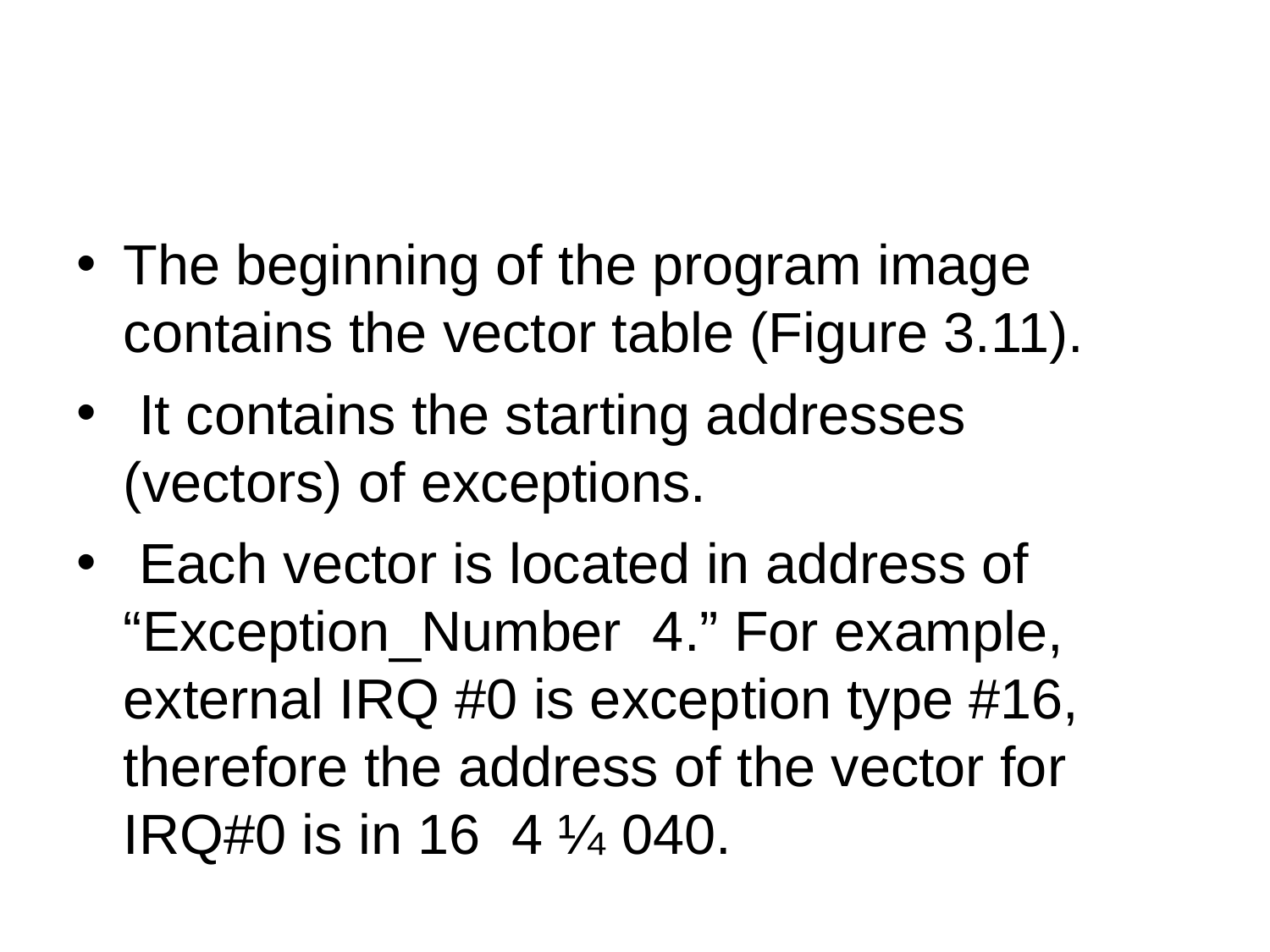

The beginning of the program image contains the vector table (Figure 3.11).
 It contains the starting addresses (vectors) of exceptions.
 Each vector is located in address of “Exception_Number  4.” For example, external IRQ #0 is exception type #16, therefore the address of the vector for IRQ#0 is in 16  4 ¼ 040.